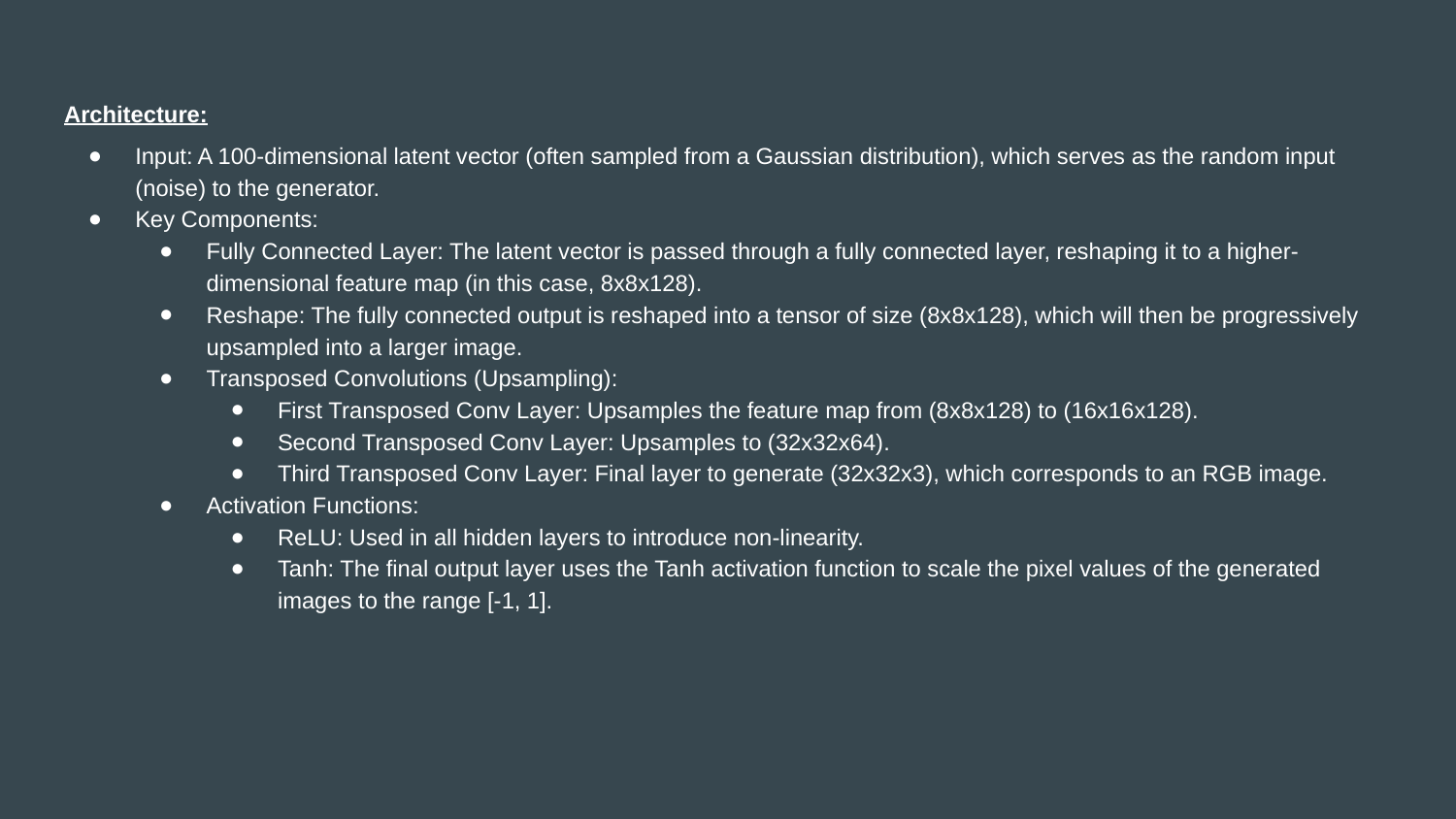

# Architecture:
Input: A 100-dimensional latent vector (often sampled from a Gaussian distribution), which serves as the random input (noise) to the generator.
Key Components:
Fully Connected Layer: The latent vector is passed through a fully connected layer, reshaping it to a higher-dimensional feature map (in this case, 8x8x128).
Reshape: The fully connected output is reshaped into a tensor of size (8x8x128), which will then be progressively upsampled into a larger image.
Transposed Convolutions (Upsampling):
First Transposed Conv Layer: Upsamples the feature map from (8x8x128) to (16x16x128).
Second Transposed Conv Layer: Upsamples to (32x32x64).
Third Transposed Conv Layer: Final layer to generate (32x32x3), which corresponds to an RGB image.
Activation Functions:
ReLU: Used in all hidden layers to introduce non-linearity.
Tanh: The final output layer uses the Tanh activation function to scale the pixel values of the generated images to the range [-1, 1].